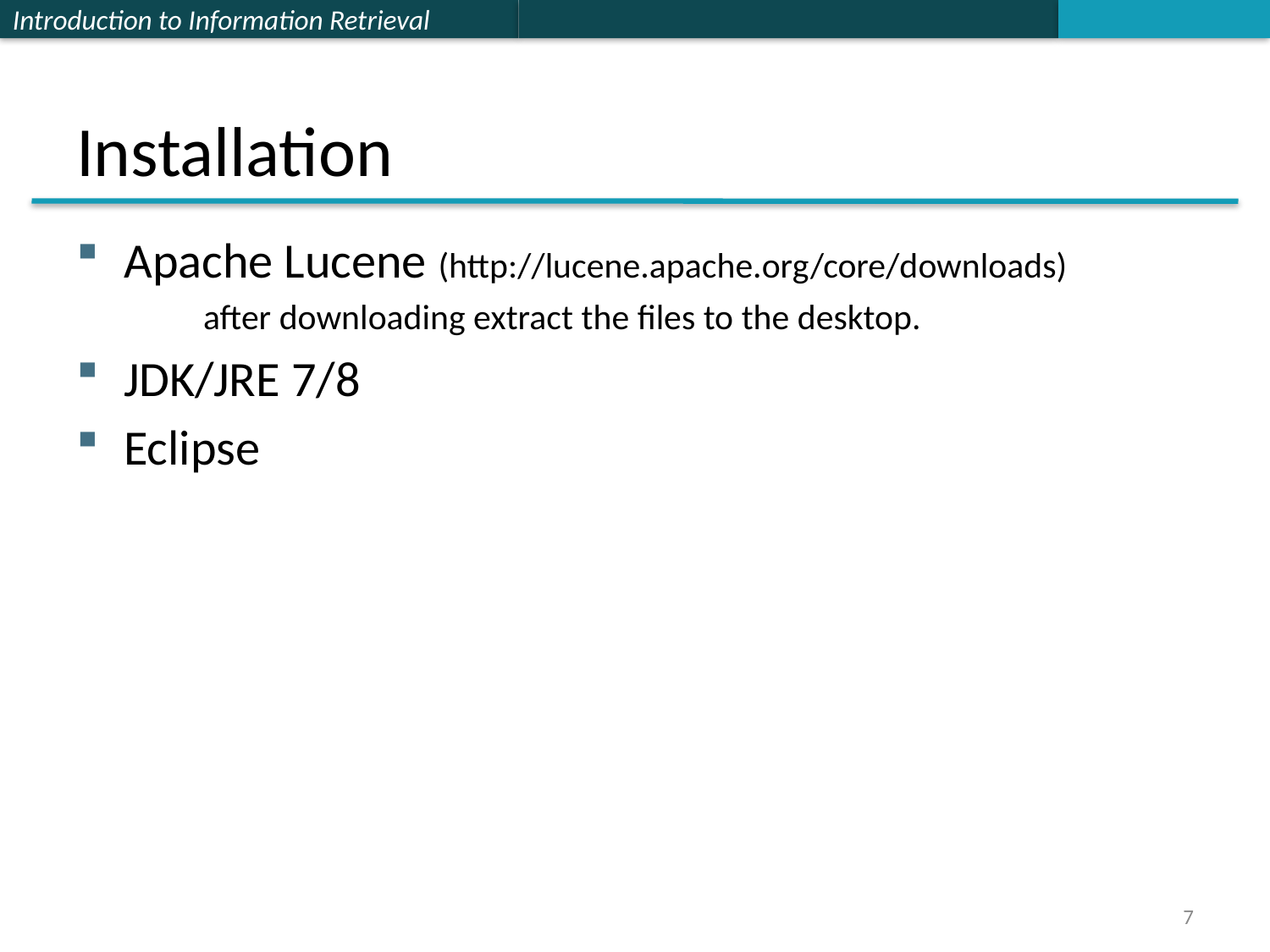

# Installation
Apache Lucene (http://lucene.apache.org/core/downloads)
	after downloading extract the files to the desktop.
JDK/JRE 7/8
Eclipse

7